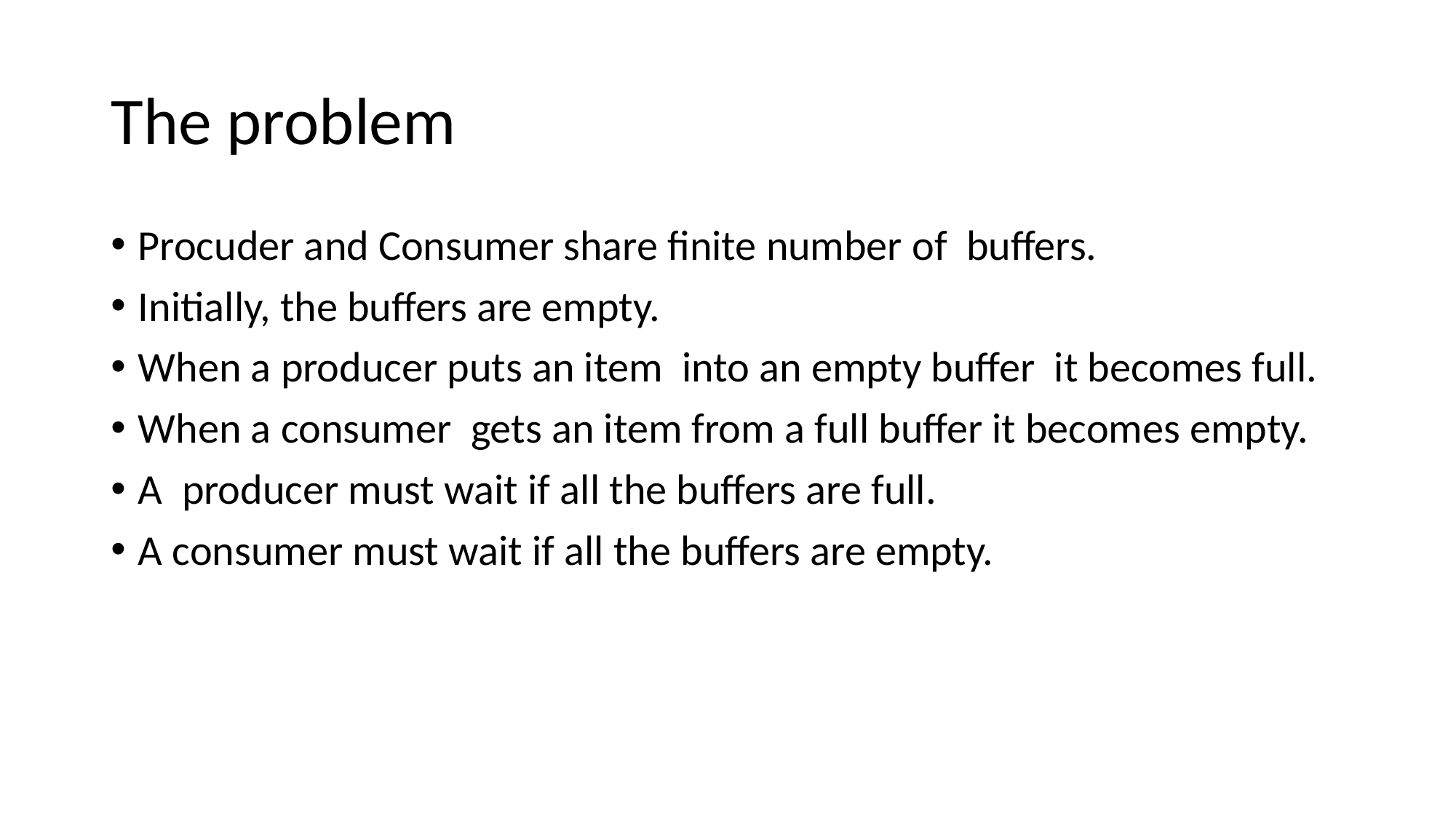

# The problem
Procuder and Consumer share finite number of  buffers.
Initially, the buffers are empty.
When a producer puts an item  into an empty buffer  it becomes full.
When a consumer  gets an item from a full buffer it becomes empty.
A  producer must wait if all the buffers are full.
A consumer must wait if all the buffers are empty.